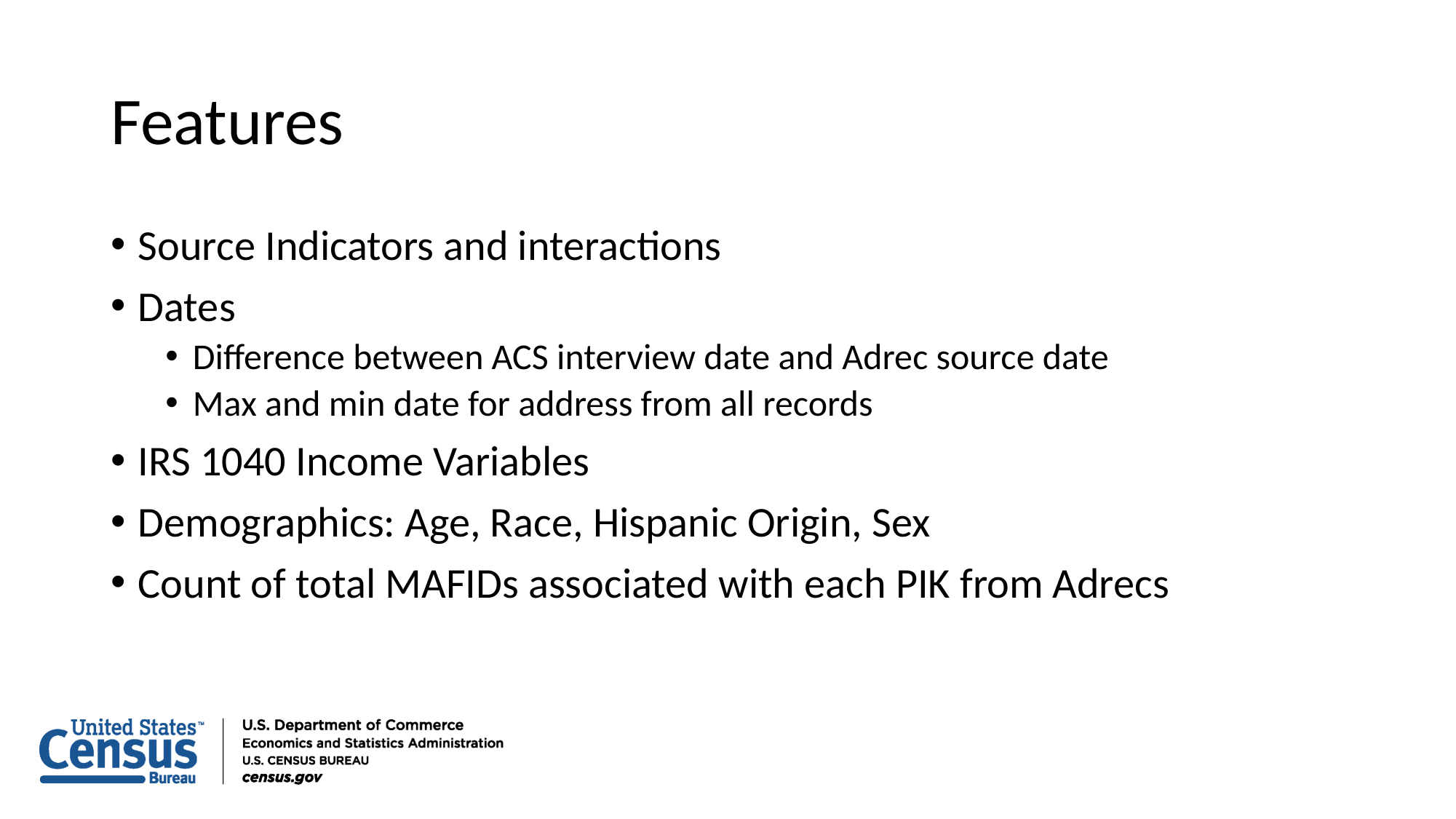

# Features
Source Indicators and interactions
Dates
Difference between ACS interview date and Adrec source date
Max and min date for address from all records
IRS 1040 Income Variables
Demographics: Age, Race, Hispanic Origin, Sex
Count of total MAFIDs associated with each PIK from Adrecs